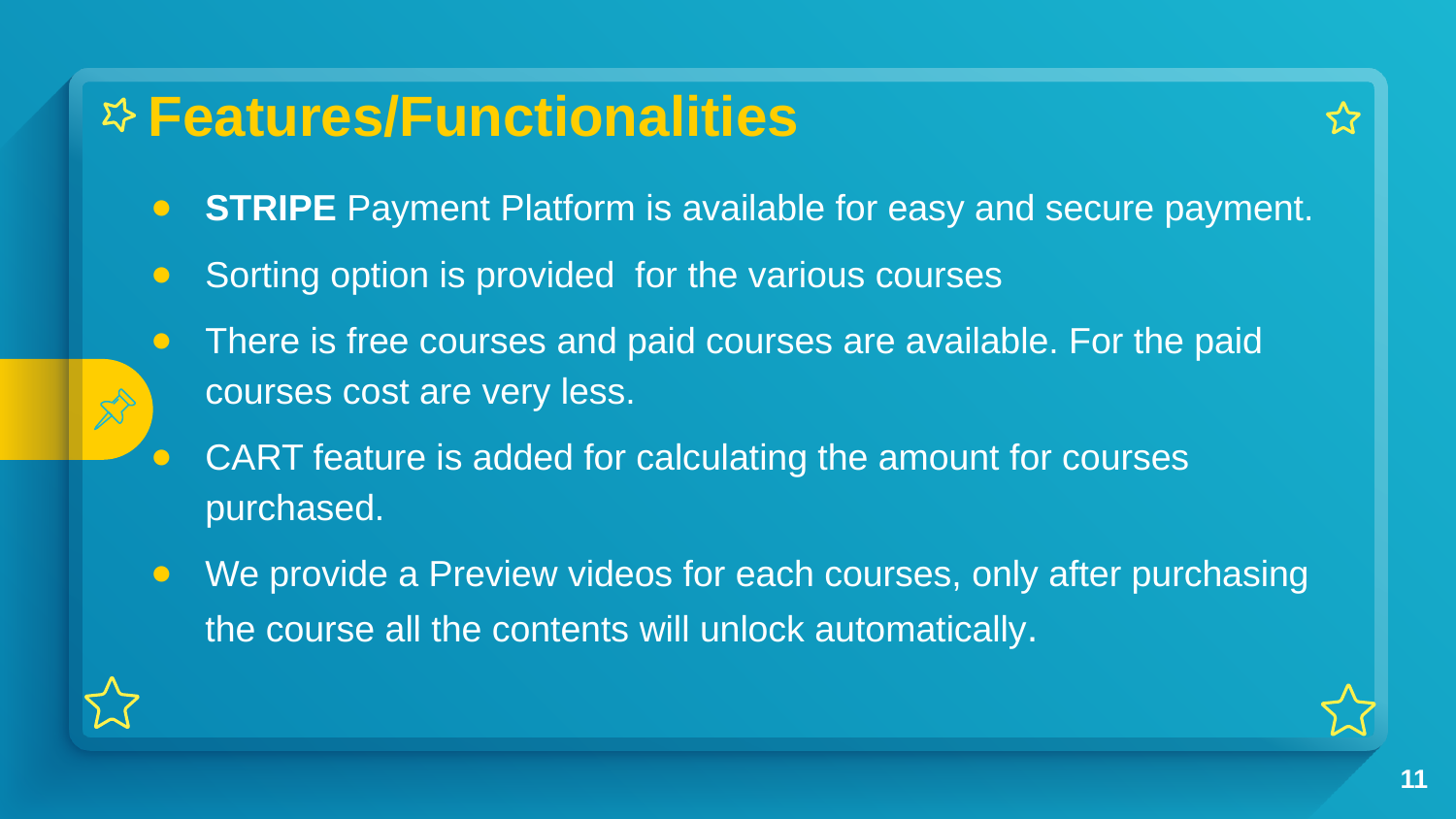

Features/Functionalities

STRIPE Payment Platform is available for easy and secure payment.
Sorting option is provided  for the various courses
There is free courses and paid courses are available. For the paid courses cost are very less.
CART feature is added for calculating the amount for courses purchased.
We provide a Preview videos for each courses, only after purchasing the course all the contents will unlock automatically.

11